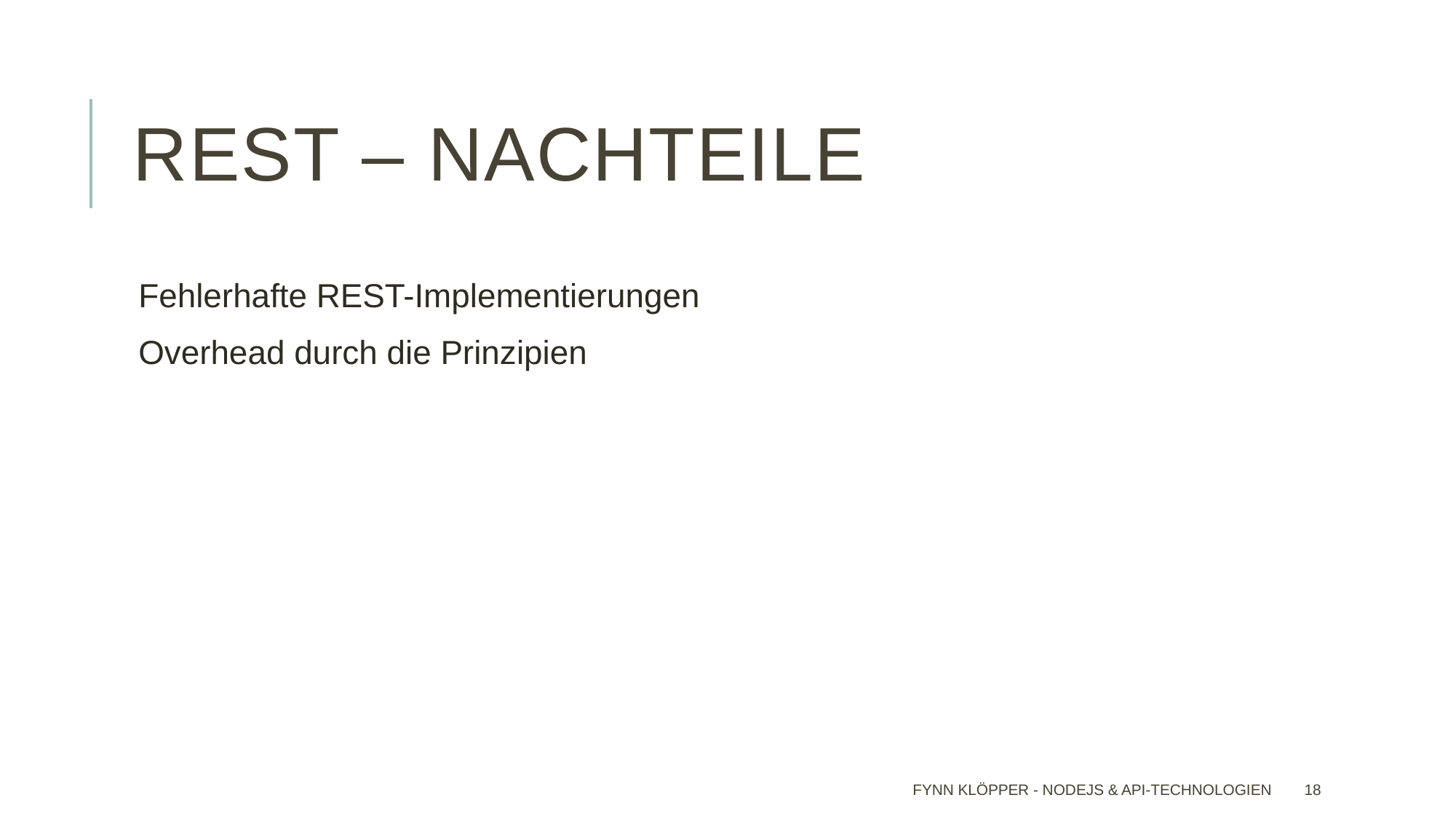

# REST – Nachteile
Fehlerhafte REST-Implementierungen
Overhead durch die Prinzipien
Fynn Klöpper - NodeJS & API-Technologien
18